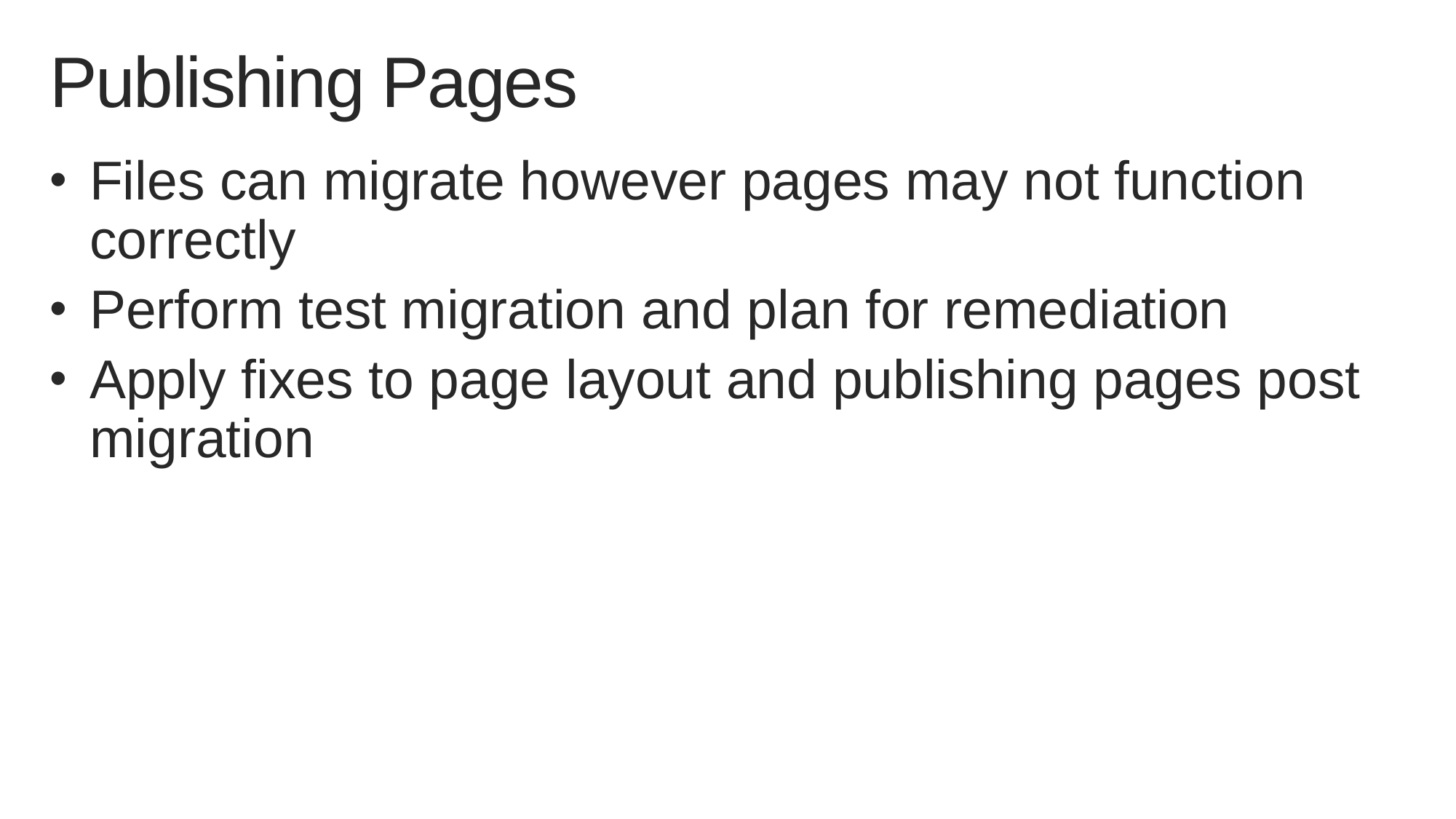

# Publishing Pages
Files can migrate however pages may not function correctly
Perform test migration and plan for remediation
Apply fixes to page layout and publishing pages post migration